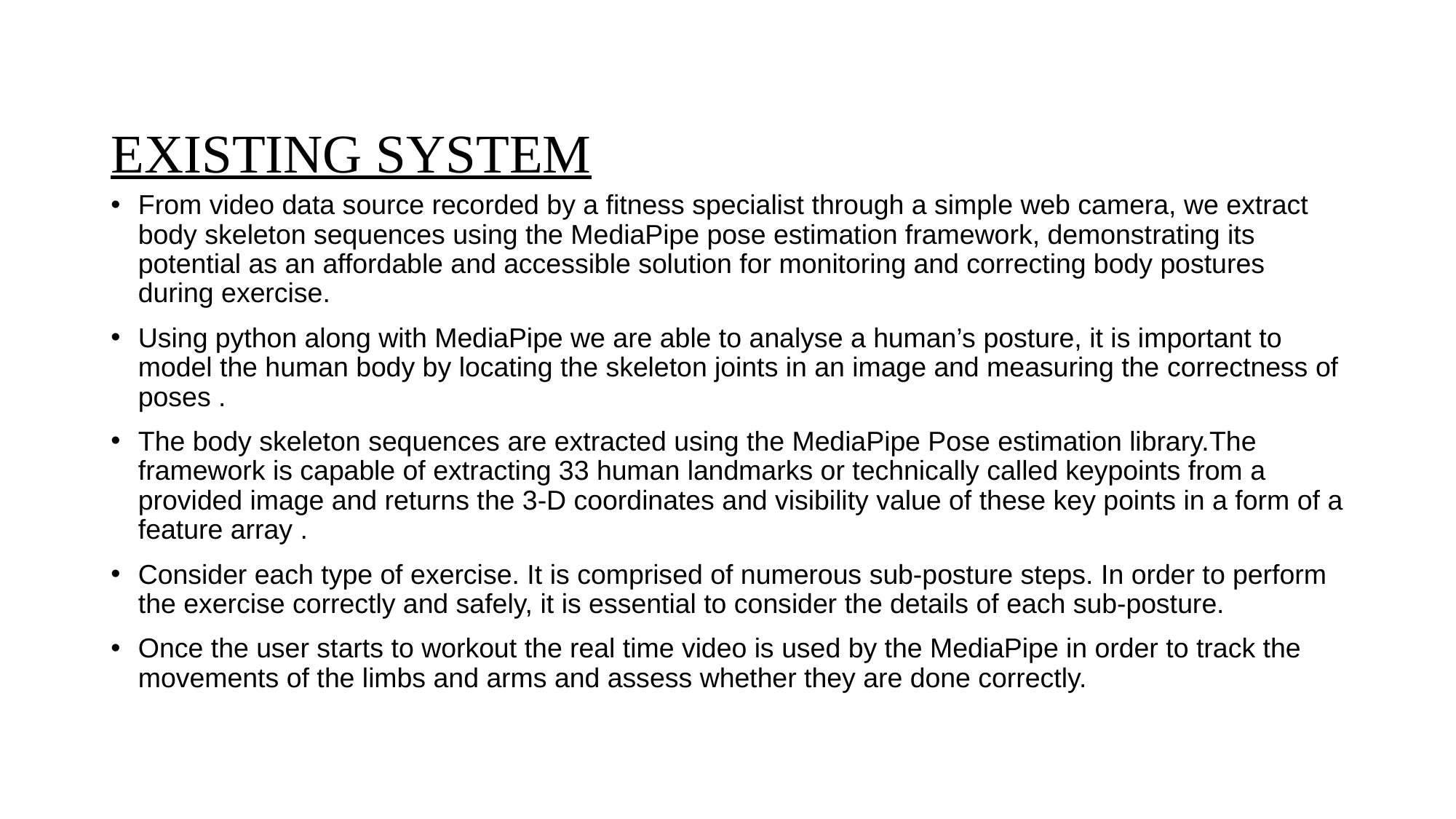

# EXISTING SYSTEM
From video data source recorded by a fitness specialist through a simple web camera, we extract body skeleton sequences using the MediaPipe pose estimation framework, demonstrating its potential as an affordable and accessible solution for monitoring and correcting body postures during exercise.
Using python along with MediaPipe we are able to analyse a human’s posture, it is important to model the human body by locating the skeleton joints in an image and measuring the correctness of poses .
The body skeleton sequences are extracted using the MediaPipe Pose estimation library.The framework is capable of extracting 33 human landmarks or technically called keypoints from a provided image and returns the 3-D coordinates and visibility value of these key points in a form of a feature array .
Consider each type of exercise. It is comprised of numerous sub-posture steps. In order to perform the exercise correctly and safely, it is essential to consider the details of each sub-posture.
Once the user starts to workout the real time video is used by the MediaPipe in order to track the movements of the limbs and arms and assess whether they are done correctly.